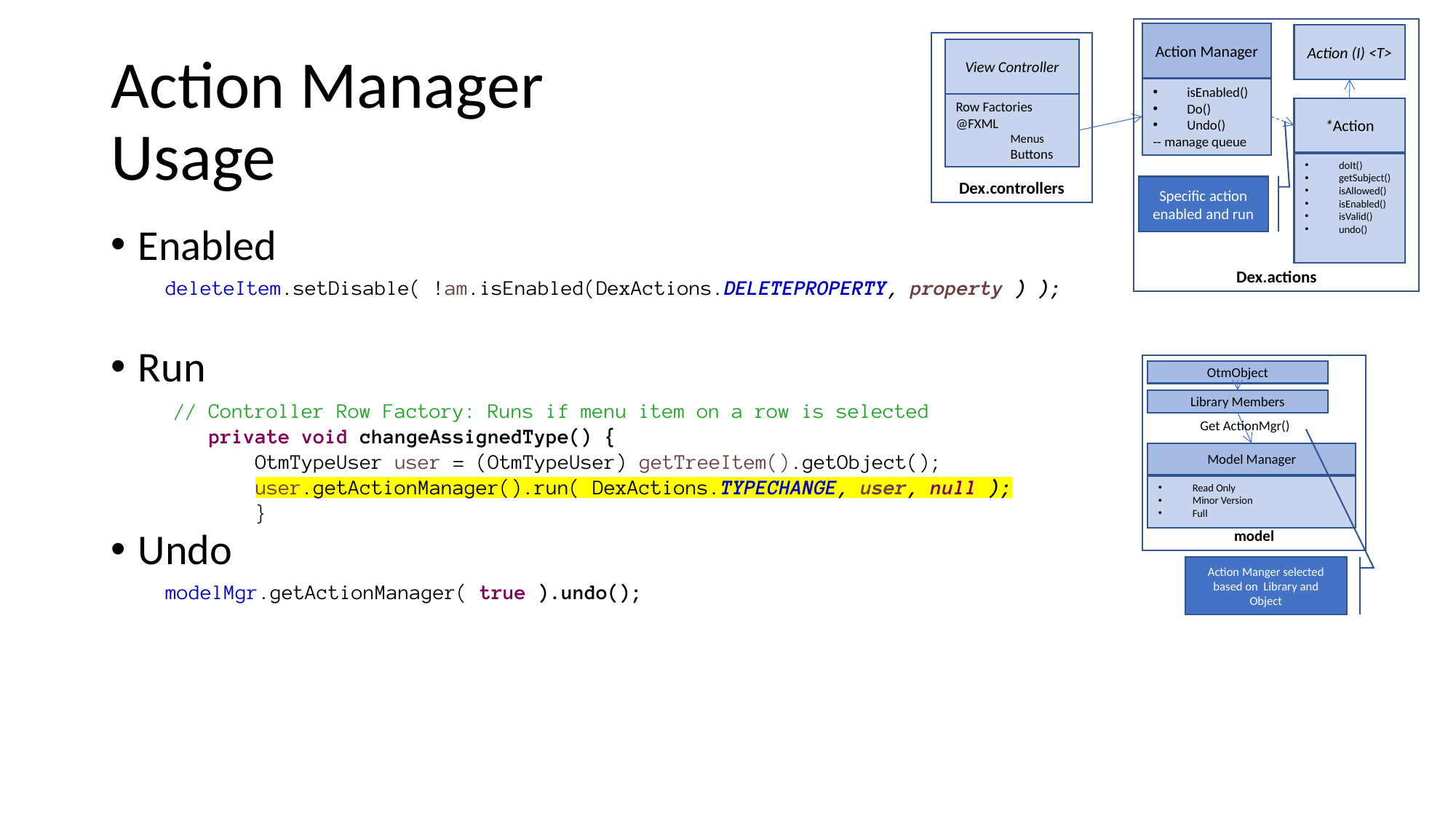

Dex.actions
Action Manager
Action (I) <T>
isEnabled()
Do()
Undo()
-- manage queue
*Action
doIt()
getSubject()
isAllowed()
isEnabled()
isValid()
undo()
Specific action enabled and run
Dex.controllers
View Controller
Row Factories
@FXML
Menus
Buttons
# Action Manager Usage
Enabled

Run

Undo
 deleteItem.setDisable( !am.isEnabled(DexActions.DELETEPROPERTY, property ) );
model
OtmObject
Library Members
Get ActionMgr()
Model Manager
Read Only
Minor Version
Full
Action Manger selected based on  Library and Object
 // Controller Row Factory: Runs if menu item on a row is selected
    private void changeAssignedType() {
        OtmTypeUser user = (OtmTypeUser) getTreeItem().getObject();
        user.getActionManager().run( DexActions.TYPECHANGE, user, null );
        }
 modelMgr.getActionManager( true ).undo();